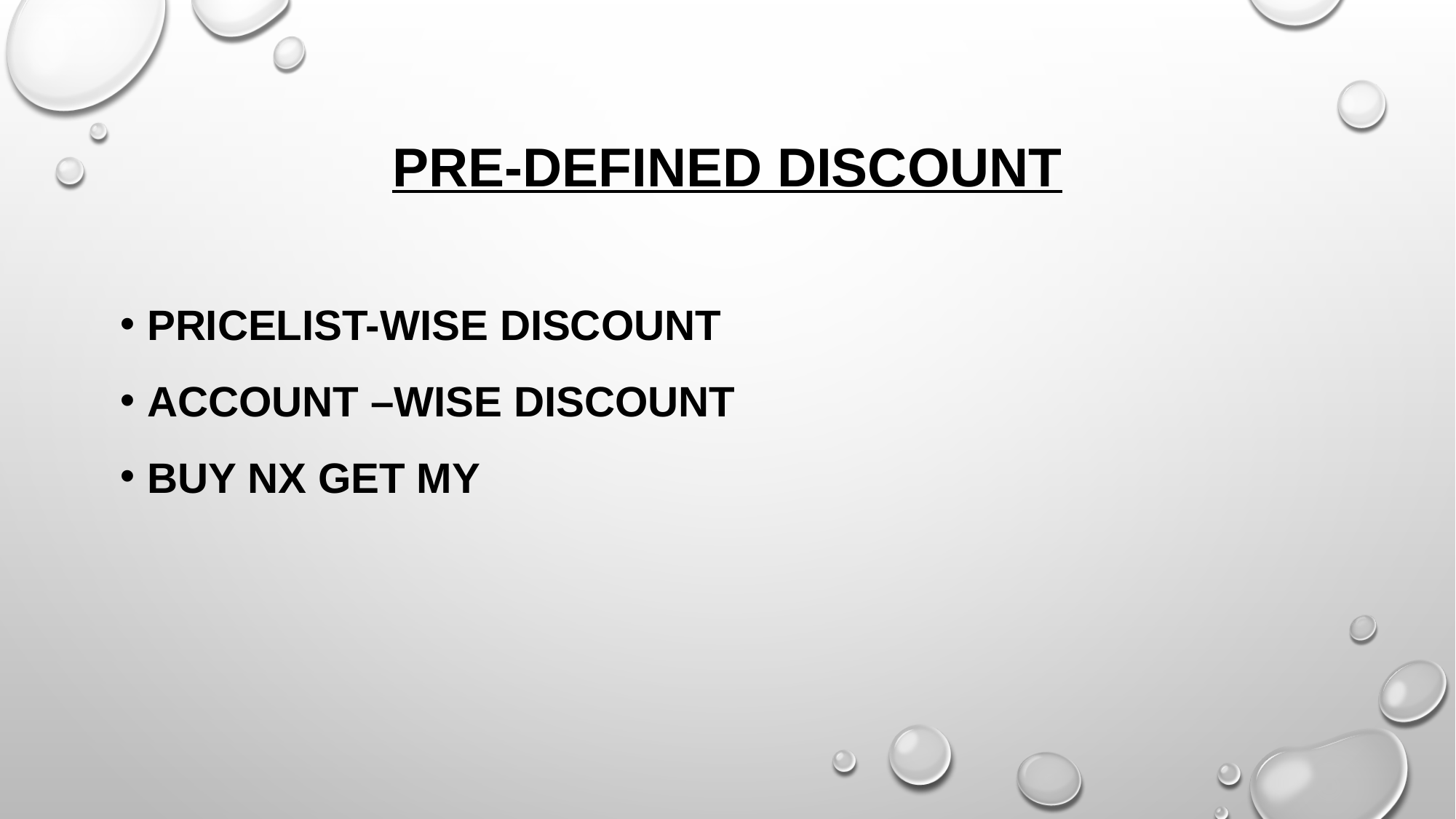

# Pre-defined discount
Pricelist-wise discount
Account –wise discount
Buy nx get my